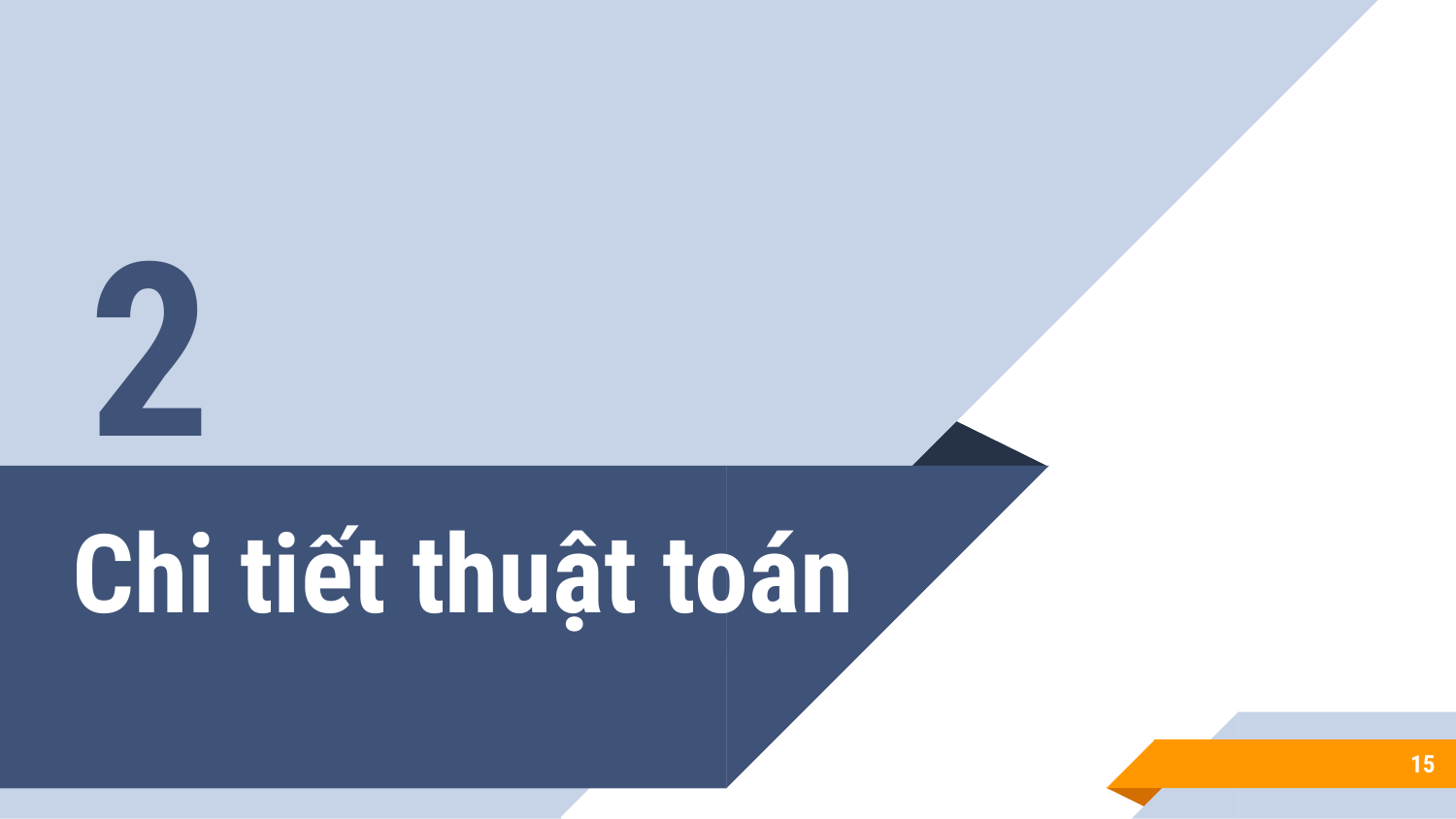

2
# Chi tiết thuật toán

15